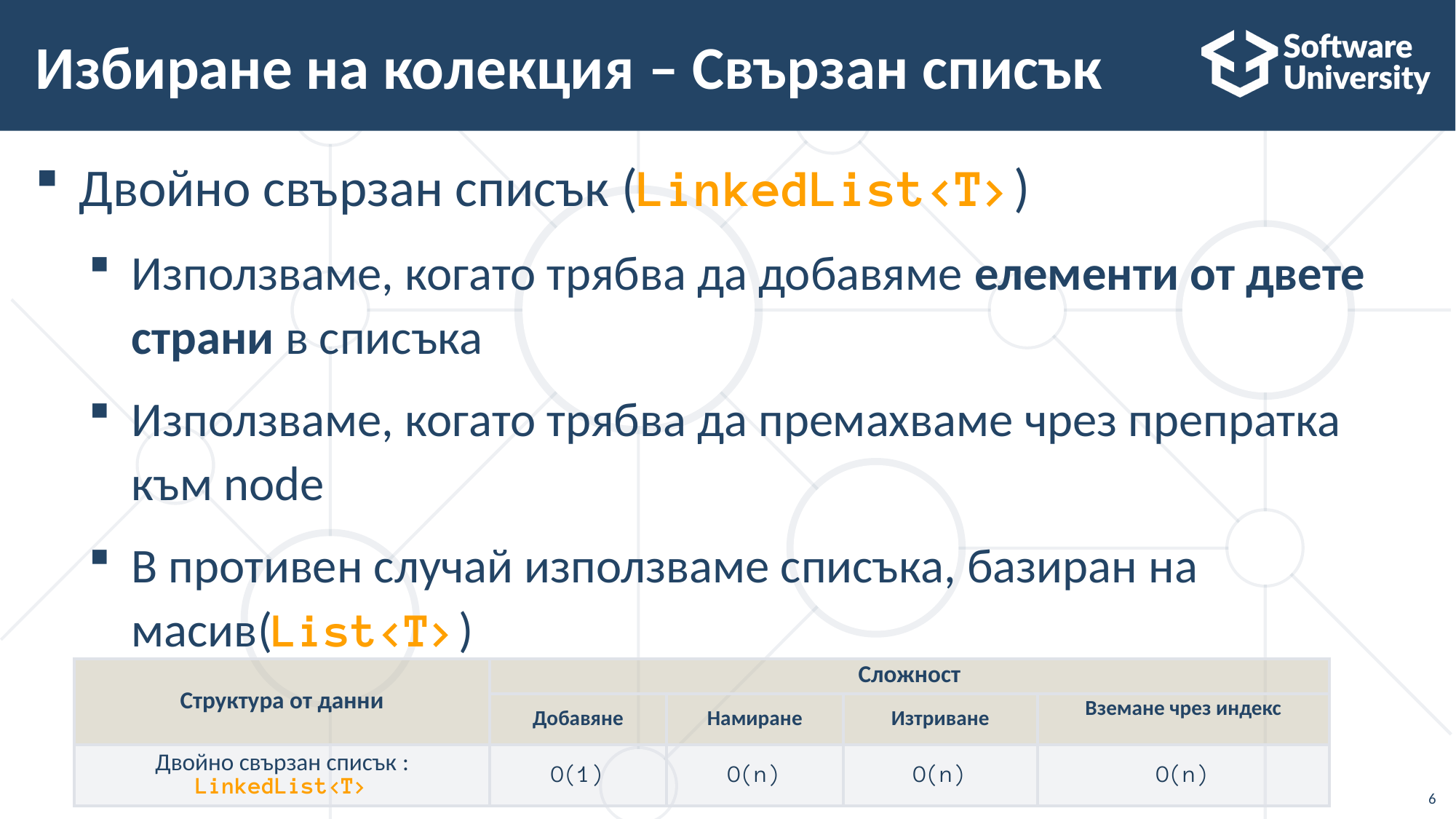

# Избиране на колекция – Свързан списък
Двойно свързан списък (LinkedList<T>)
Използваме, когато трябва да добавяме елементи от двете страни в списъка
Използваме, когато трябва да премахваме чрез препратка към node
В противен случай използваме списъка, базиран на масив(List<T>)
| Структура от данни | Сложност |  |  |  |
| --- | --- | --- | --- | --- |
|  | Добавяне | Намиране | Изтриване | Вземане чрез индекс |
| Двойно свързан списък : LinkedList<T> | O(1) | O(n) | O(n) | O(n) |
6